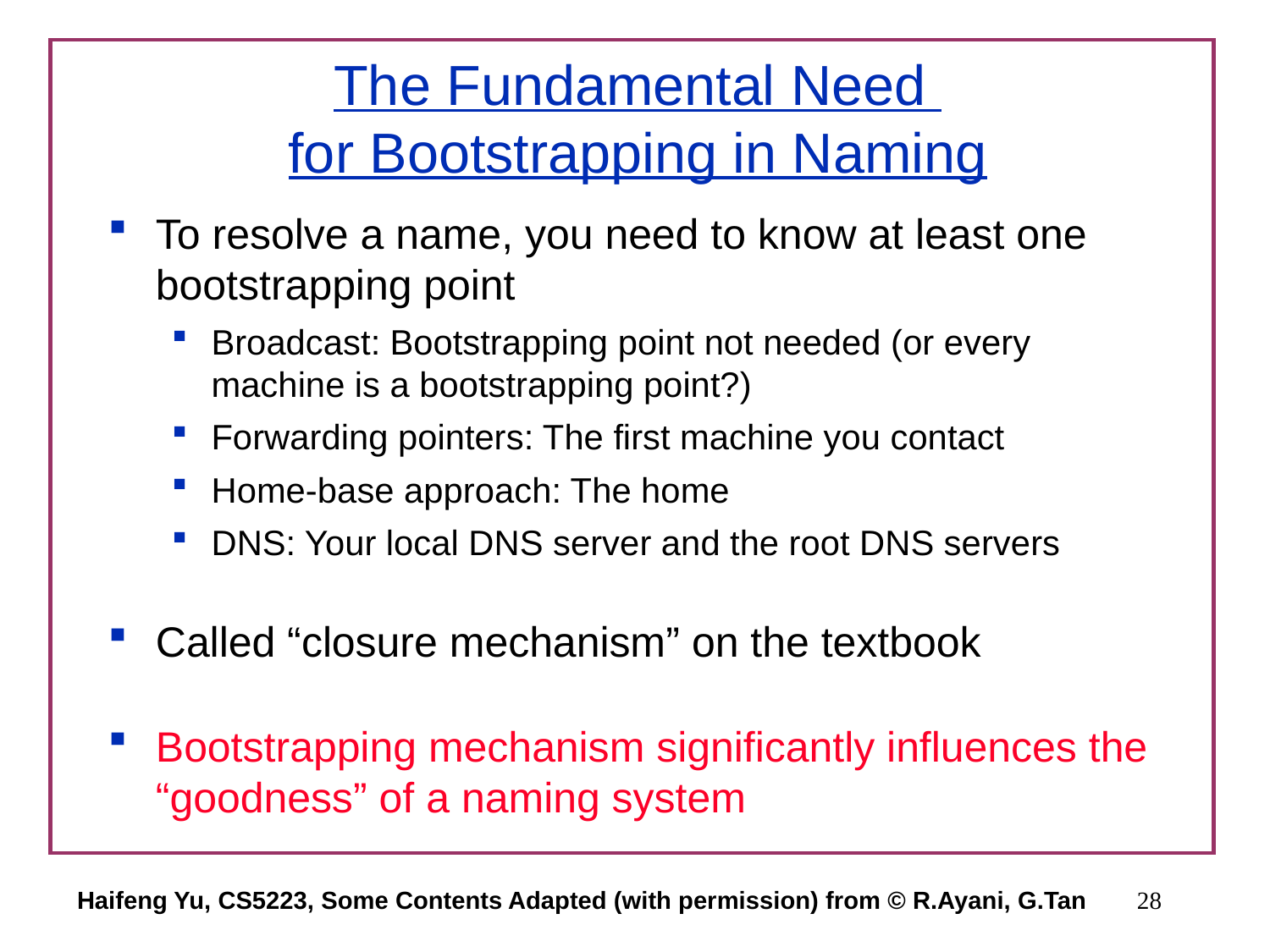

# The Fundamental Need for Bootstrapping in Naming
To resolve a name, you need to know at least one bootstrapping point
Broadcast: Bootstrapping point not needed (or every machine is a bootstrapping point?)
Forwarding pointers: The first machine you contact
Home-base approach: The home
DNS: Your local DNS server and the root DNS servers

Called “closure mechanism” on the textbook

Bootstrapping mechanism significantly influences the “goodness” of a naming system
Haifeng Yu, CS5223, Some Contents Adapted (with permission) from © R.Ayani, G.Tan
28